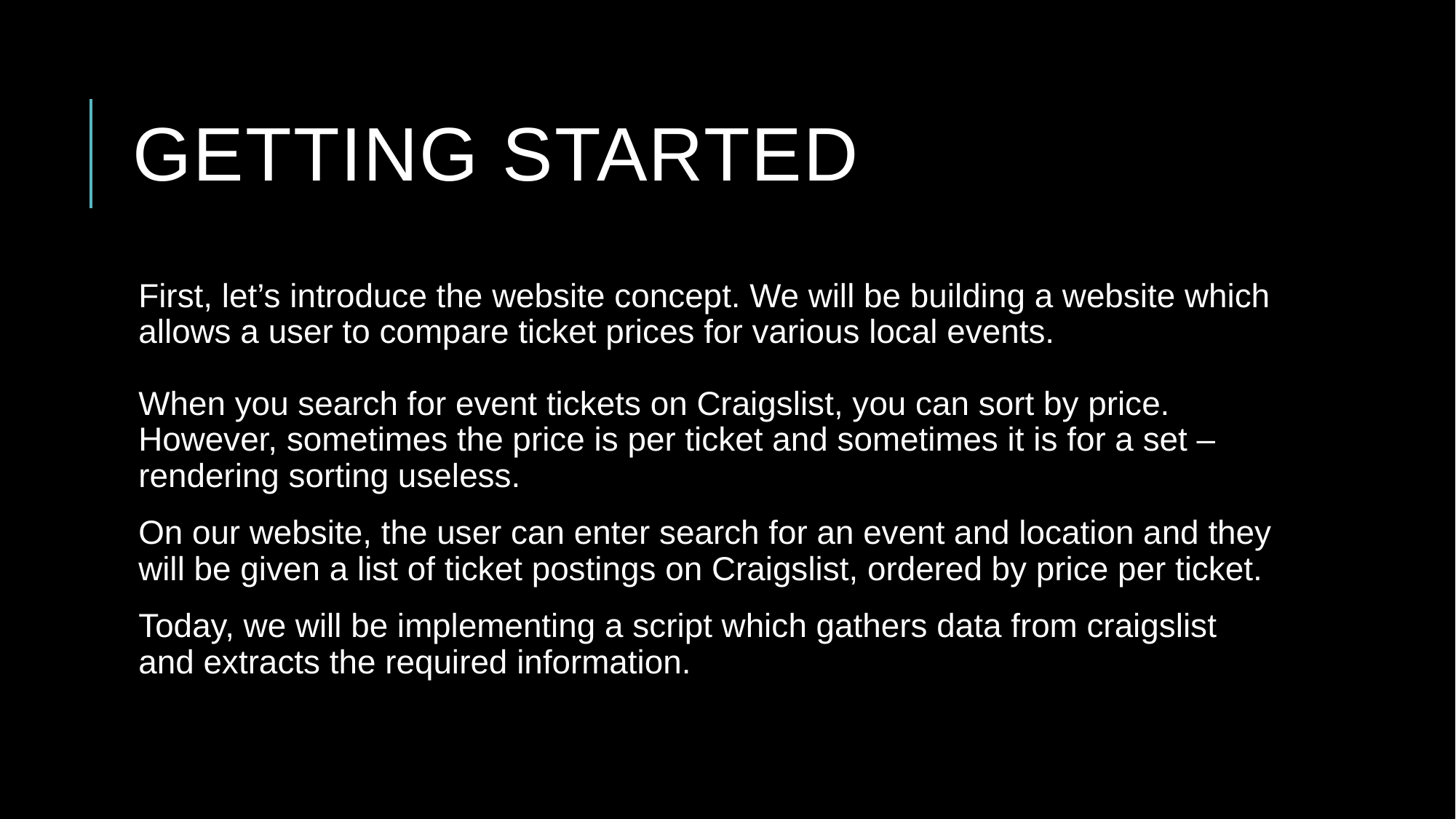

# Getting started
First, let’s introduce the website concept. We will be building a website which allows a user to compare ticket prices for various local events.
When you search for event tickets on Craigslist, you can sort by price. However, sometimes the price is per ticket and sometimes it is for a set – rendering sorting useless.
On our website, the user can enter search for an event and location and they will be given a list of ticket postings on Craigslist, ordered by price per ticket.
Today, we will be implementing a script which gathers data from craigslist and extracts the required information.